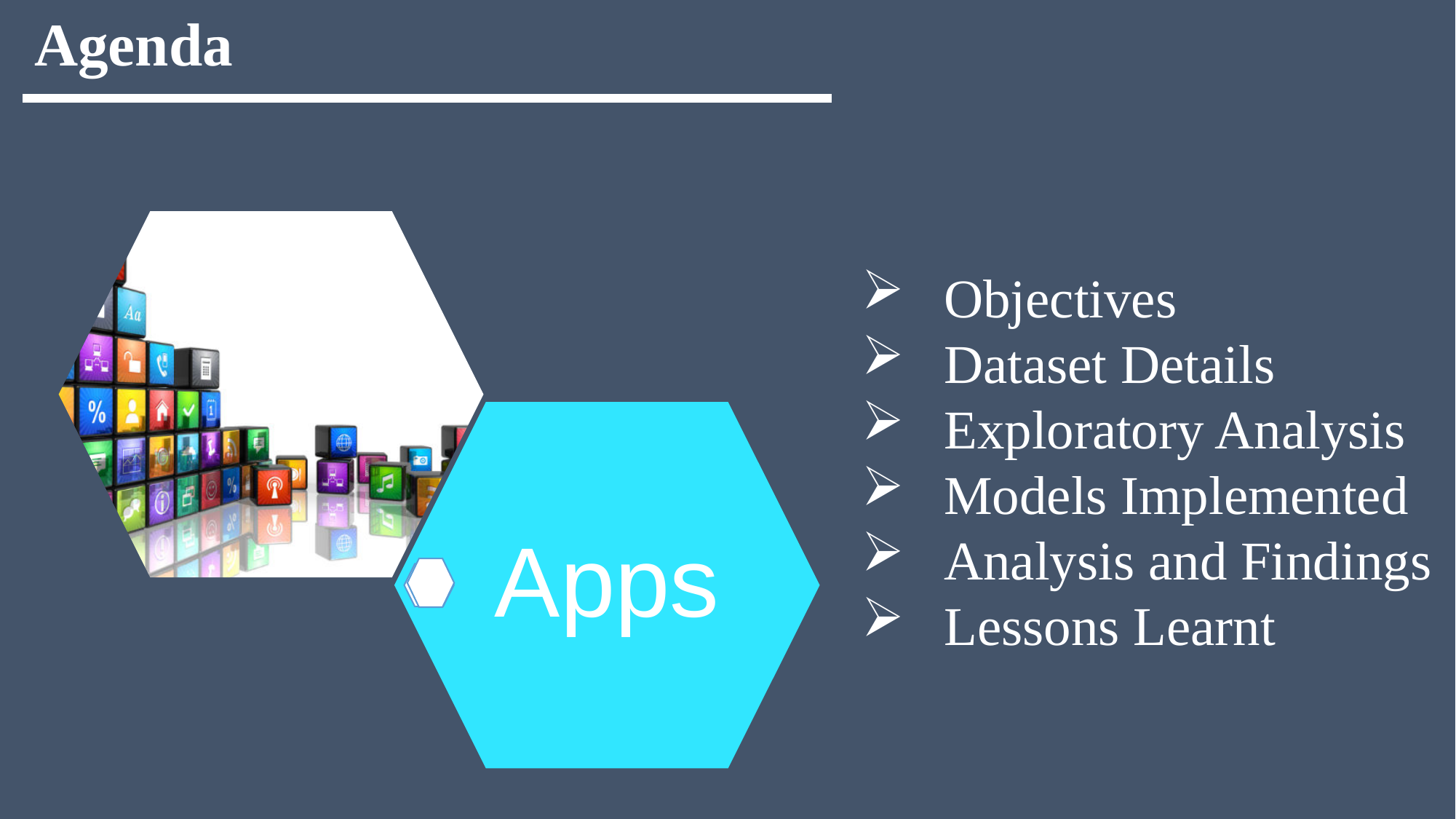

Agenda
Apps
Objectives
Dataset Details
Exploratory Analysis
Models Implemented
Analysis and Findings
Lessons Learnt